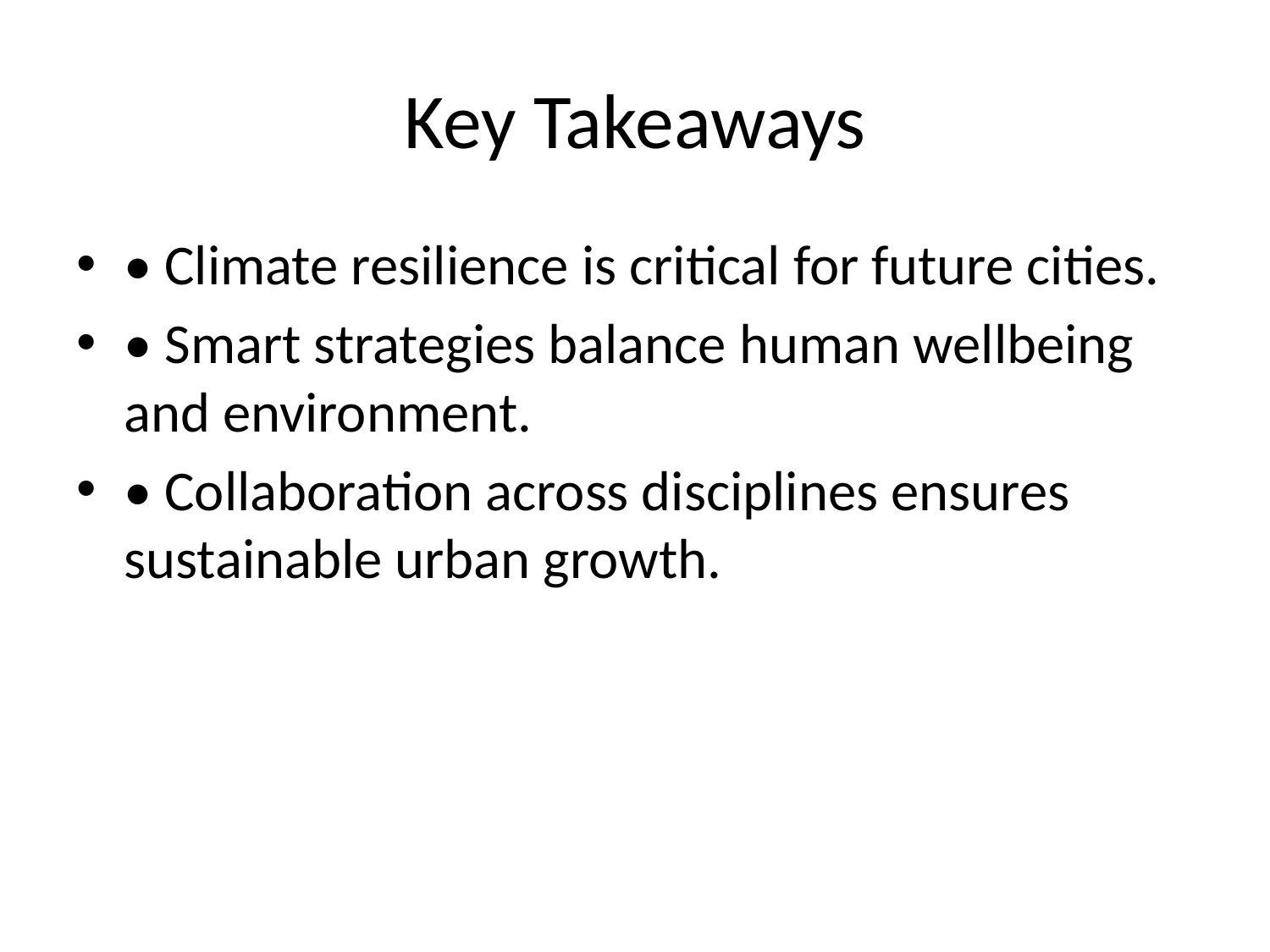

# Key Takeaways
• Climate resilience is critical for future cities.
• Smart strategies balance human wellbeing and environment.
• Collaboration across disciplines ensures sustainable urban growth.